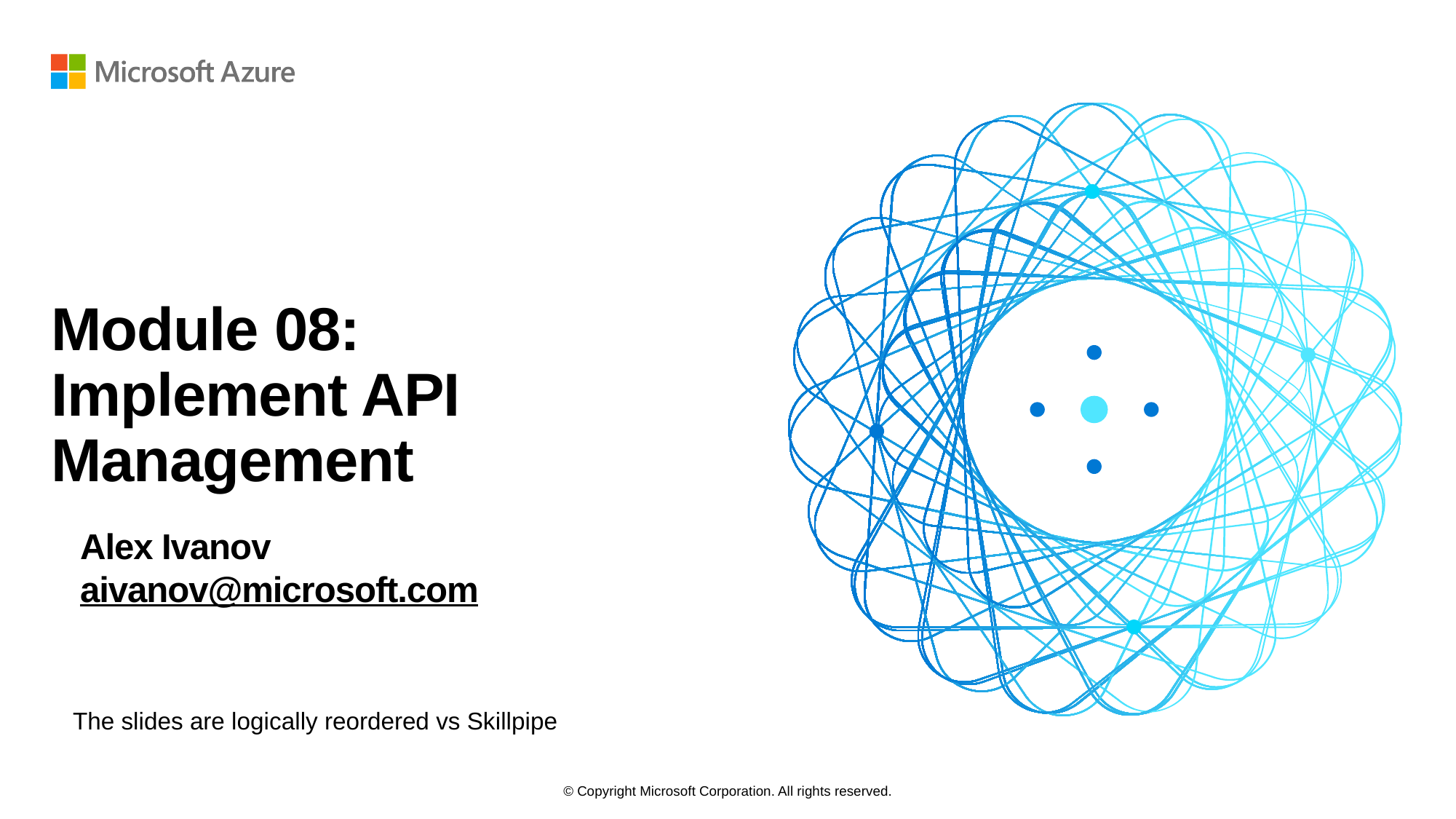

# Module 08: Implement API Management
Alex Ivanov
aivanov@microsoft.com
The slides are logically reordered vs Skillpipe